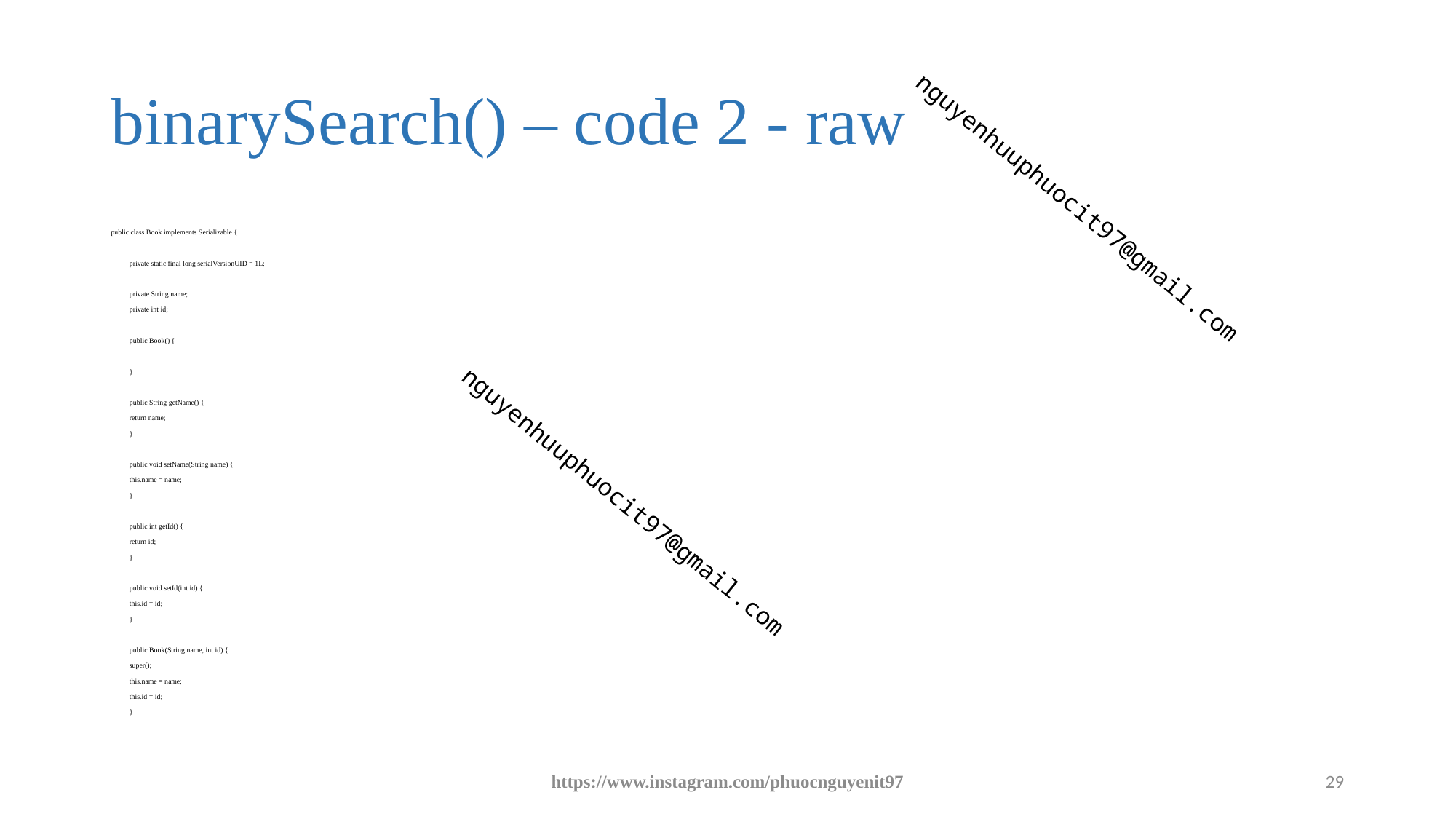

# binarySearch() – code 2 - raw
public class Book implements Serializable {

	private static final long serialVersionUID = 1L;

	private String name;
	private int id;

	public Book() {

	}

	public String getName() {
		return name;
	}

	public void setName(String name) {
		this.name = name;
	}

	public int getId() {
		return id;
	}

	public void setId(int id) {
		this.id = id;
	}

	public Book(String name, int id) {
		super();
		this.name = name;
		this.id = id;
	}
https://www.instagram.com/phuocnguyenit97
29